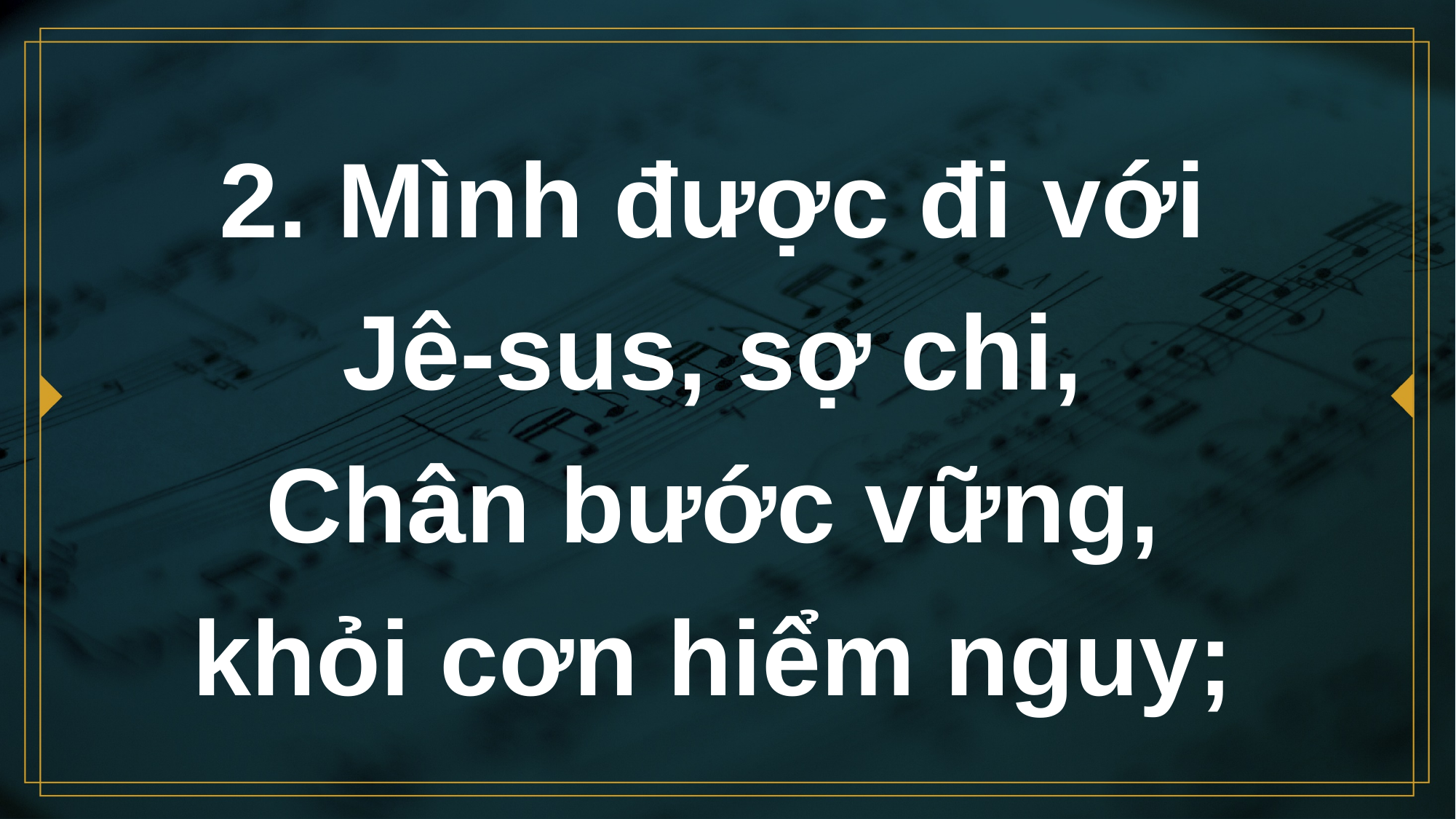

# 2. Mình được đi với Jê-sus, sợ chi, Chân bước vững, khỏi cơn hiểm nguy;